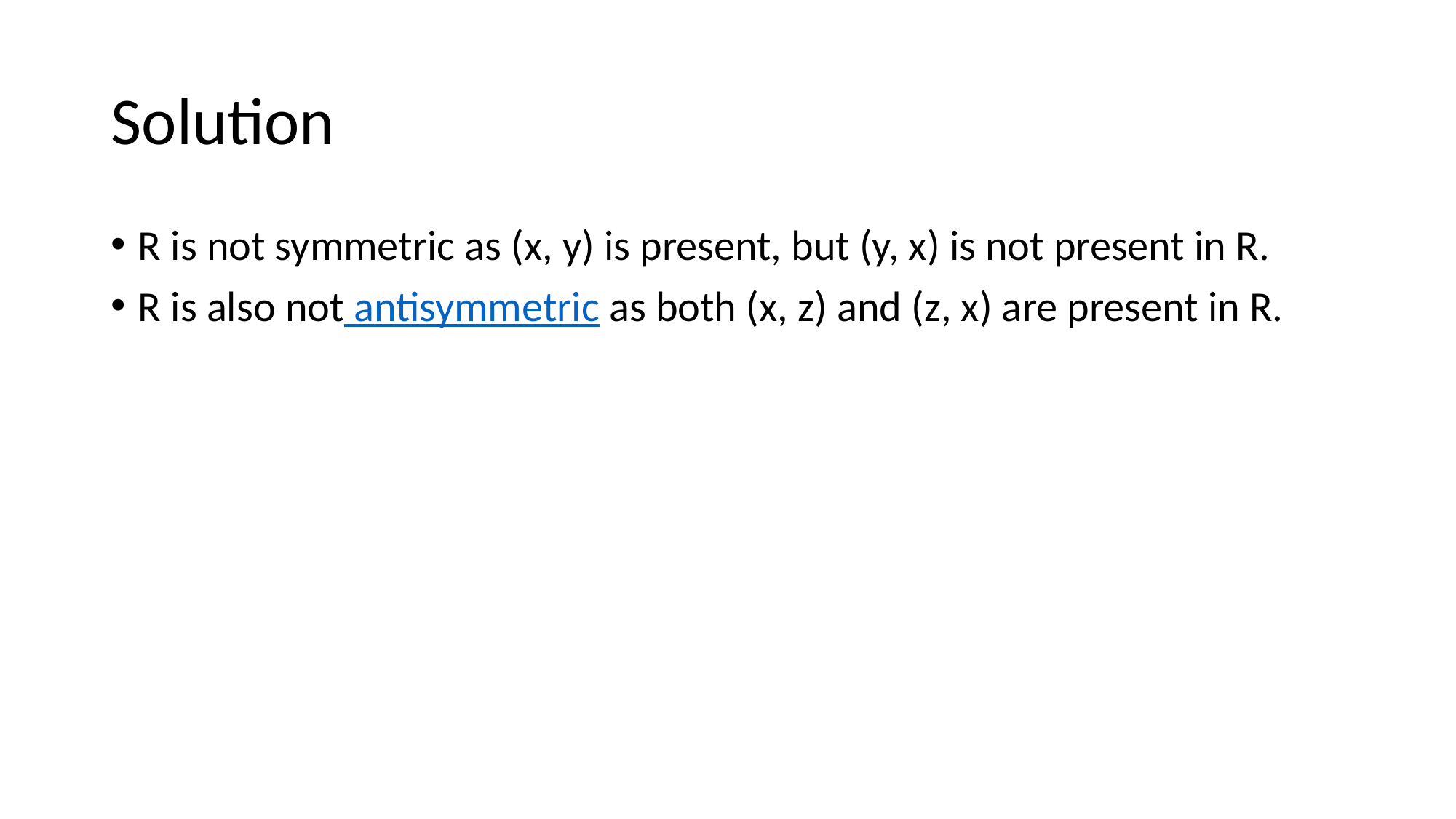

# Solution
R is not symmetric as (x, y) is present, but (y, x) is not present in R.
R is also not antisymmetric as both (x, z) and (z, x) are present in R.